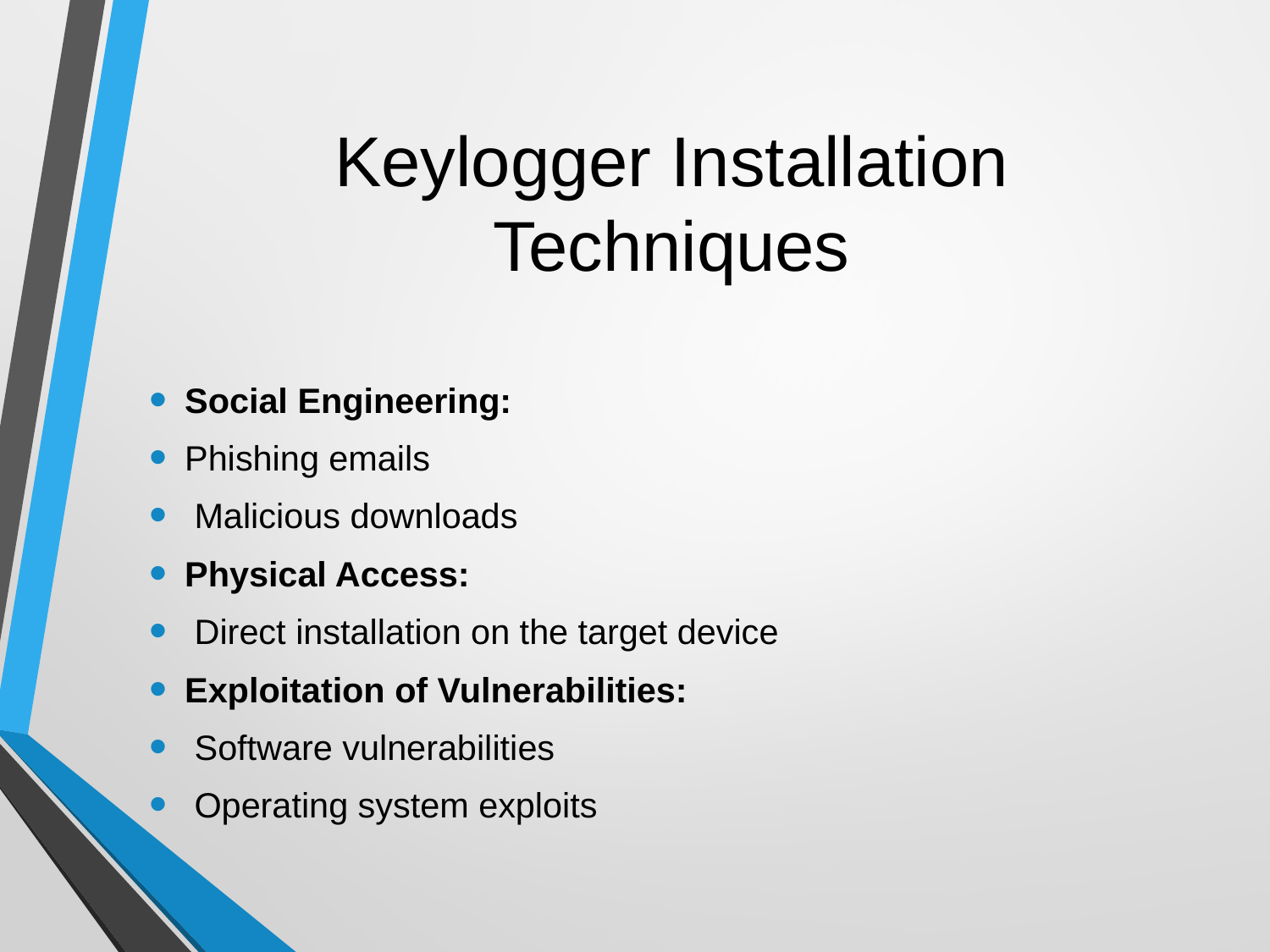

# Keylogger Installation Techniques
Social Engineering:
Phishing emails
 Malicious downloads
Physical Access:
 Direct installation on the target device
Exploitation of Vulnerabilities:
 Software vulnerabilities
 Operating system exploits